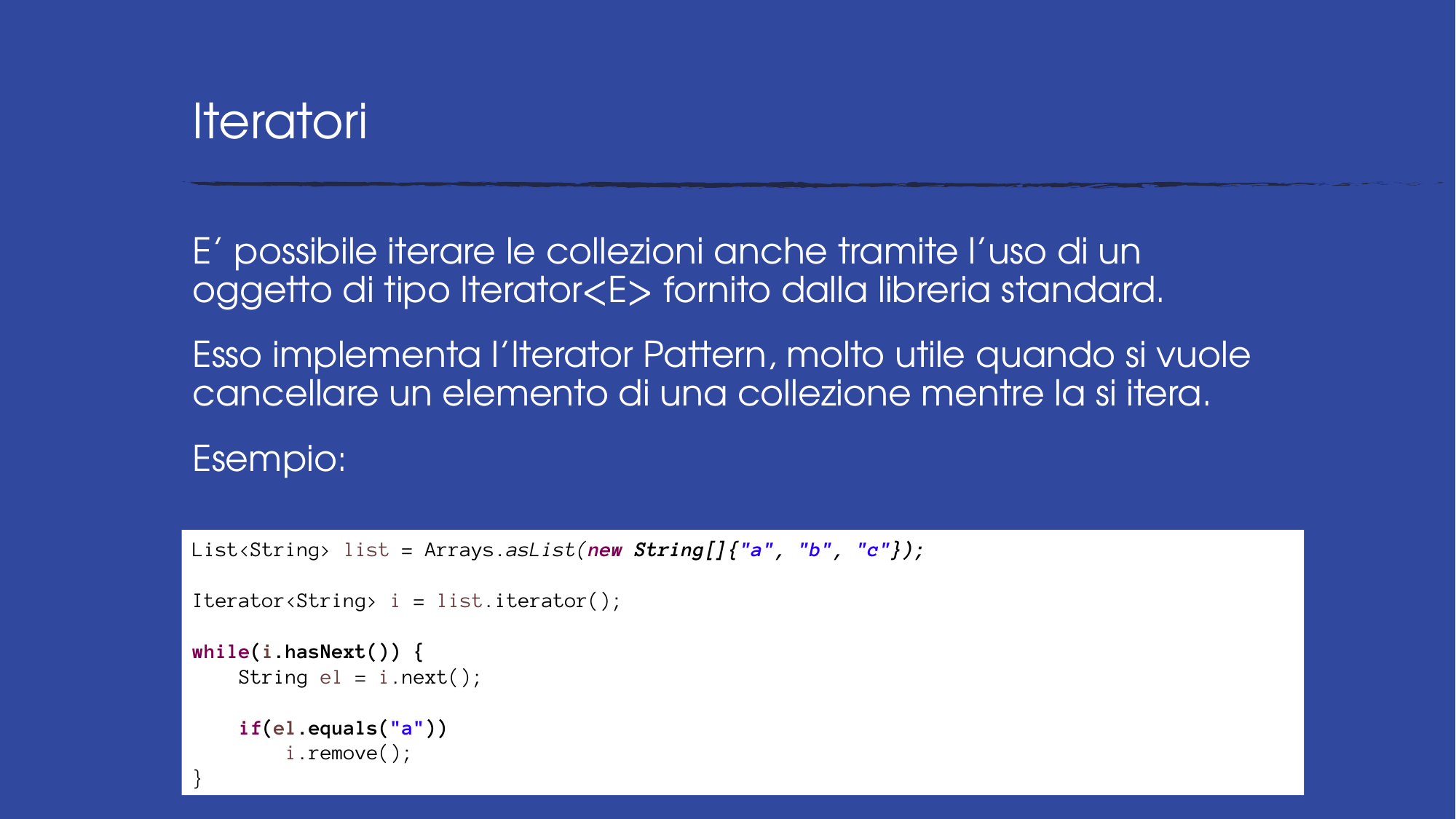

# Iteratori
E’ possibile iterare le collezioni anche tramite l’uso di un oggetto di tipo Iterator<E> fornito dalla libreria standard.
Esso implementa l’Iterator Pattern, molto utile quando si vuole cancellare un elemento di una collezione mentre la si itera.
Esempio:
List<String> list = Arrays.asList(new String[]{"a", "b", "c"});

Iterator<String> i = list.iterator();

while(i.hasNext()) {
    String el = i.next();

    if(el.equals("a"))
        i.remove();
}